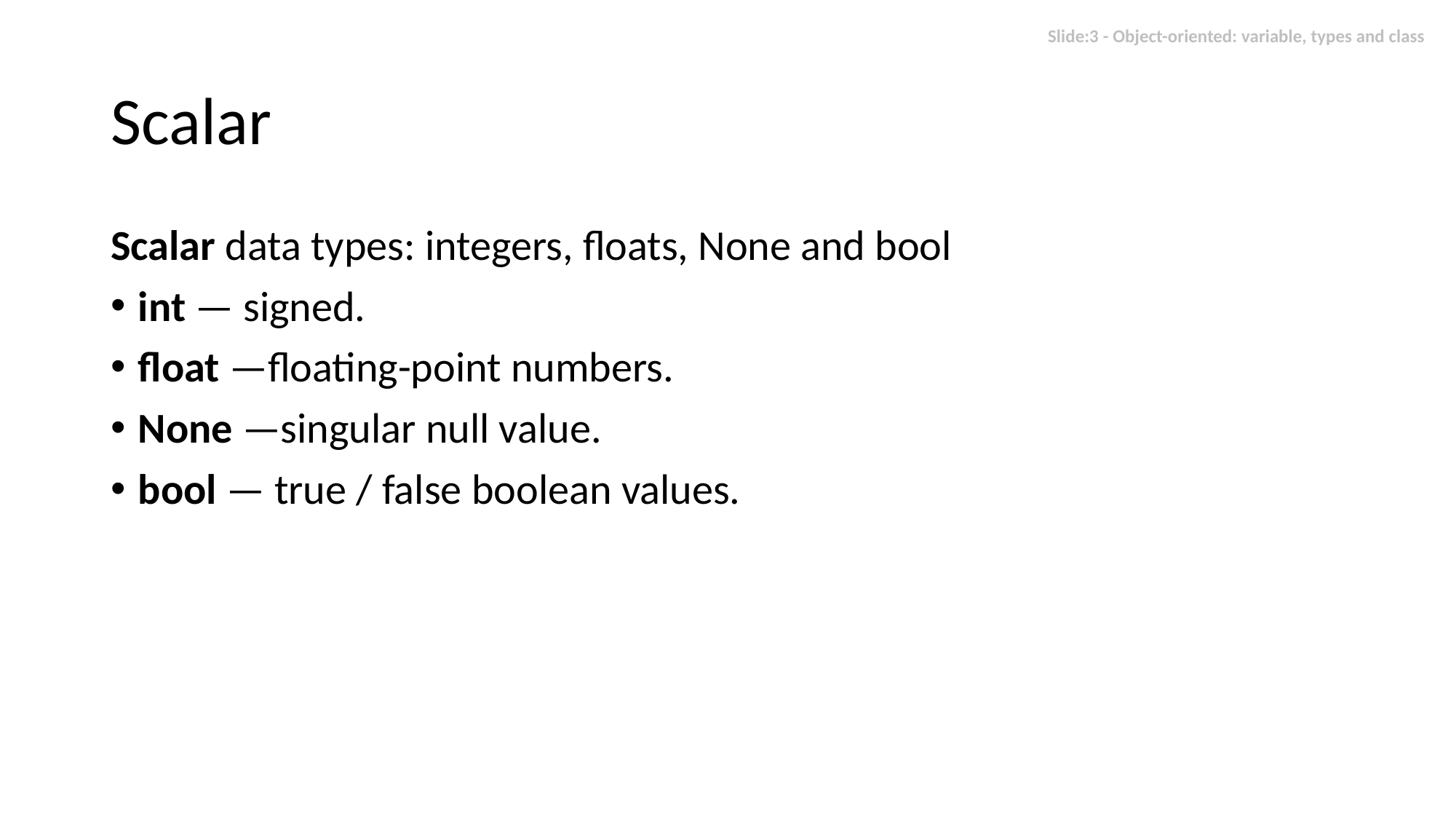

# Scalar
Scalar data types: integers, floats, None and bool
int — signed.
float —floating-point numbers.
None —singular null value.
bool — true / false boolean values.